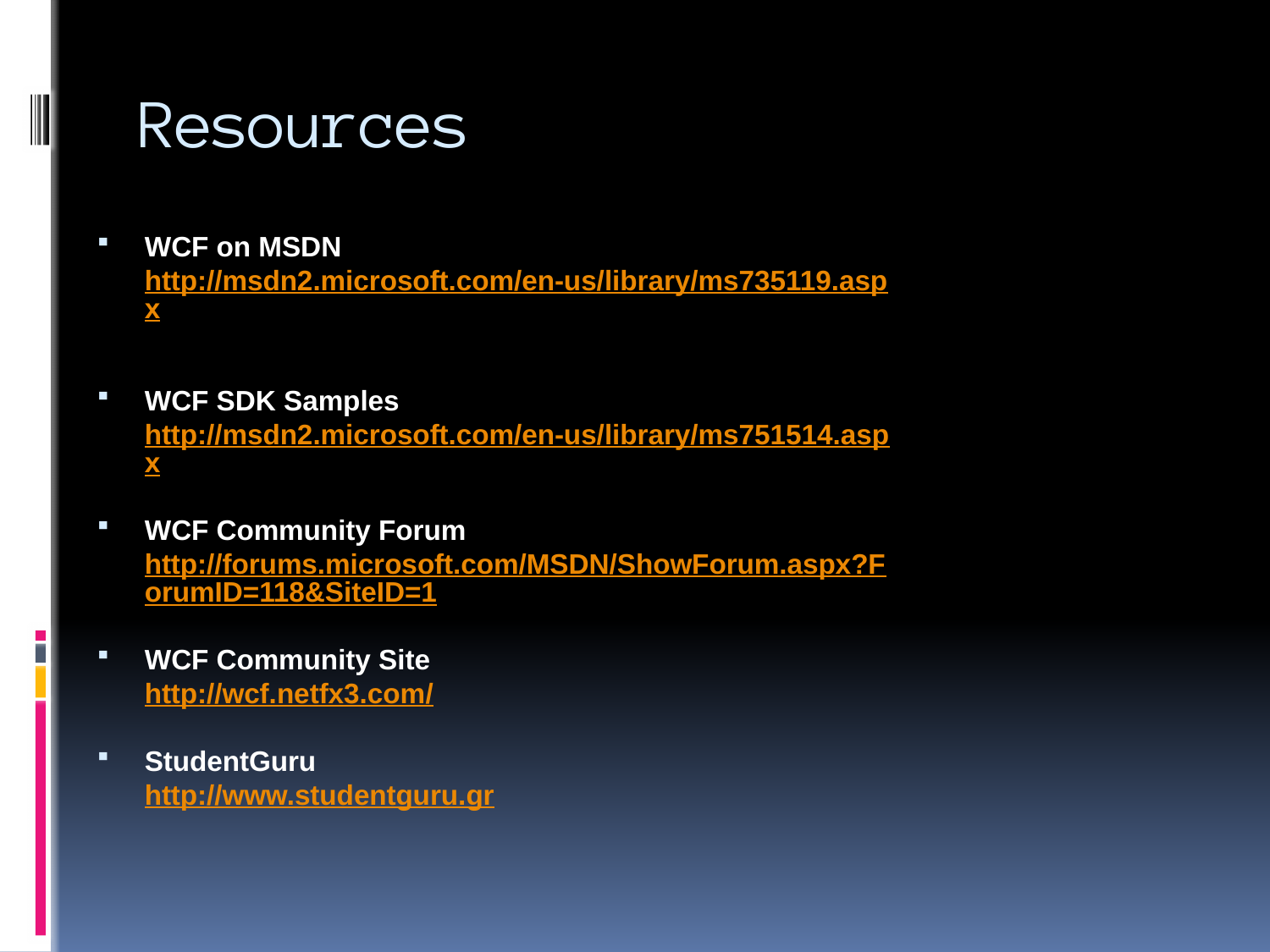

# Resources
WCF on MSDN
http://msdn2.microsoft.com/en-us/library/ms735119.aspx

WCF SDK Samples
http://msdn2.microsoft.com/en-us/library/ms751514.aspx

WCF Community Forum
http://forums.microsoft.com/MSDN/ShowForum.aspx?ForumID=118&SiteID=1

WCF Community Site
http://wcf.netfx3.com/

StudentGuru
http://www.studentguru.gr